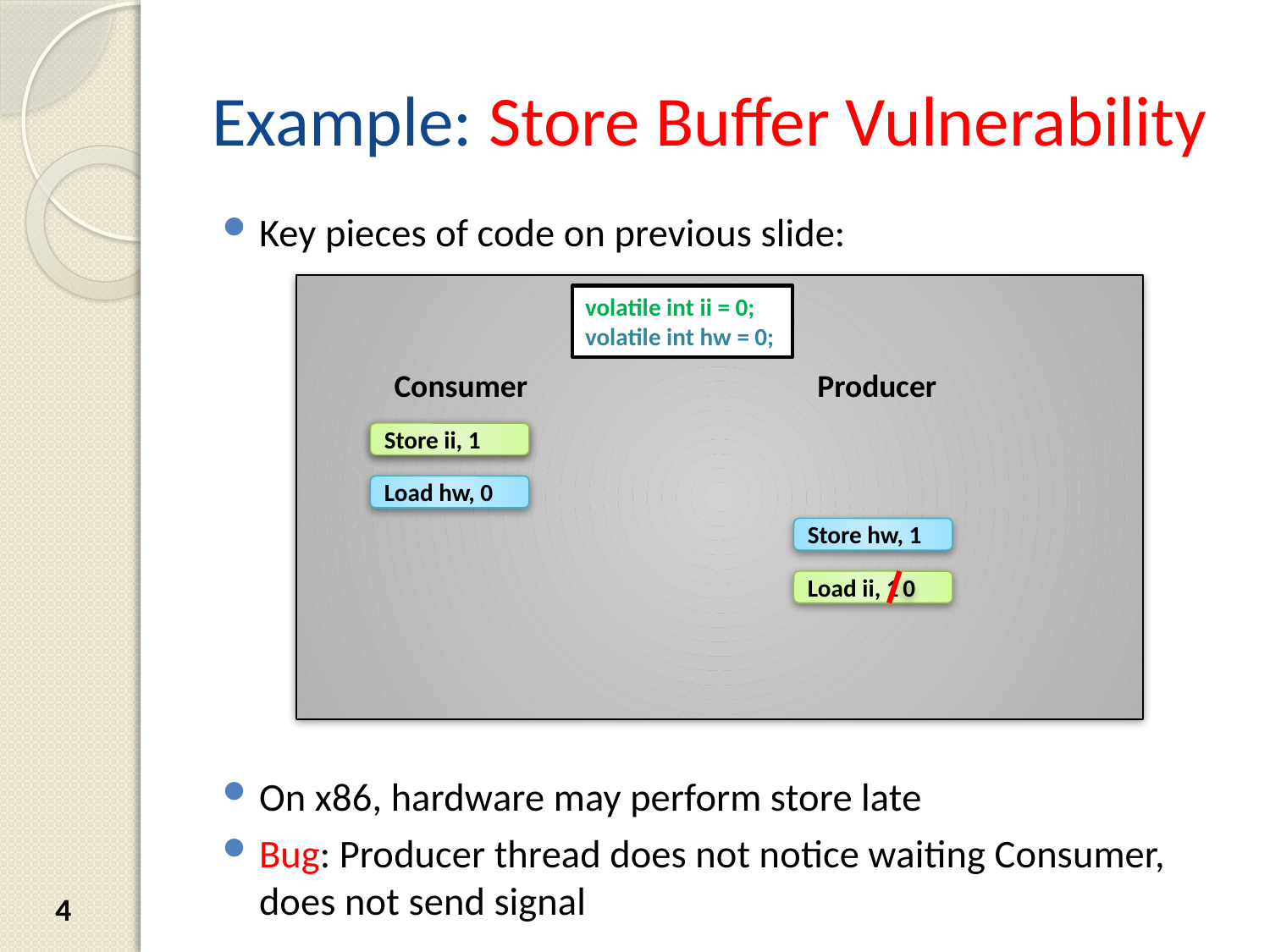

# Example: Store Buffer Vulnerability
Key pieces of code on previous slide:

On x86, hardware may perform store late
Bug: Producer thread does not notice waiting Consumer, does not send signal

volatile int ii = 0;
volatile int hw = 0;
Consumer
Producer
Store ii, 1
Store ii, 1
Load hw, 0
Store hw, 1
Load ii, 1
0
4